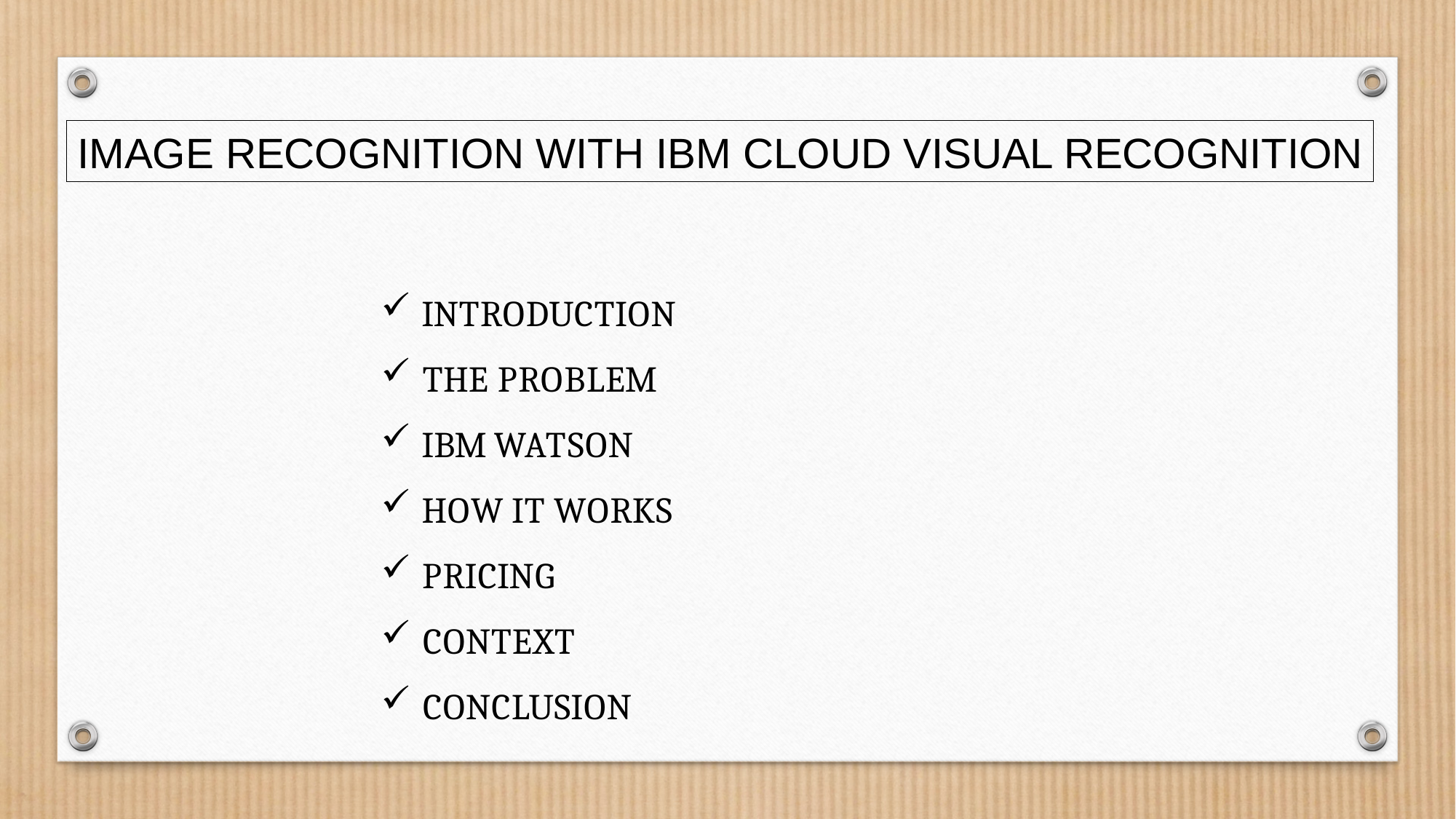

IMAGE RECOGNITION WITH IBM CLOUD VISUAL RECOGNITION
INTRODUCTION
THE PROBLEM
IBM WATSON
HOW IT WORKS
PRICING
CONTEXT
CONCLUSION